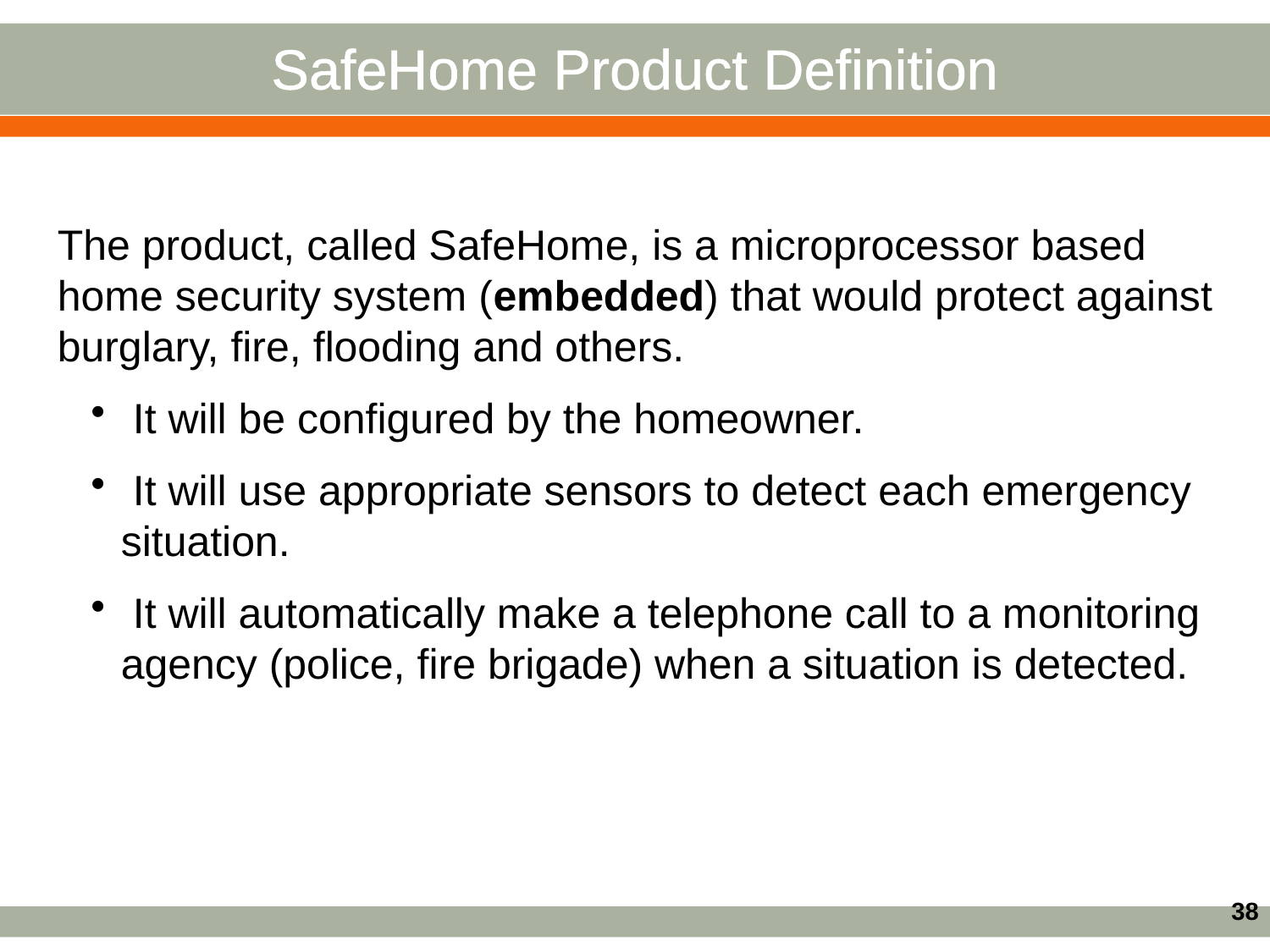

SafeHome Product Definition
The product, called SafeHome, is a microprocessor based home security system (embedded) that would protect against burglary, fire, flooding and others.
 It will be configured by the homeowner.
 It will use appropriate sensors to detect each emergency situation.
 It will automatically make a telephone call to a monitoring agency (police, fire brigade) when a situation is detected.
38